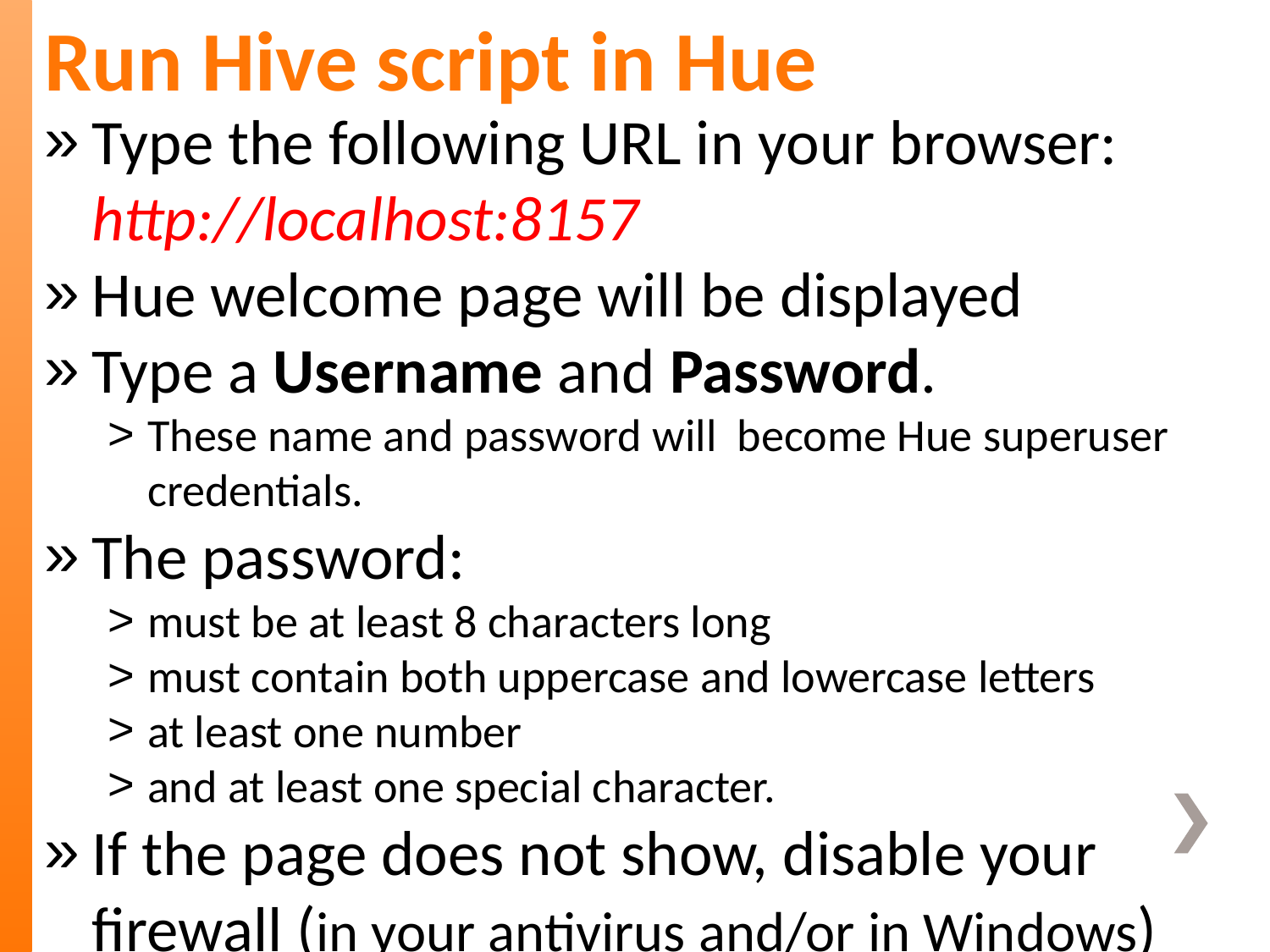

Run Hive script in Hue
Type the following URL in your browser: http://localhost:8157
Hue welcome page will be displayed
Type a Username and Password.
These name and password will  become Hue superuser credentials.
The password:
must be at least 8 characters long
must contain both uppercase and lowercase letters
at least one number
and at least one special character.
If the page does not show, disable your firewall (in your antivirus and/or in Windows)